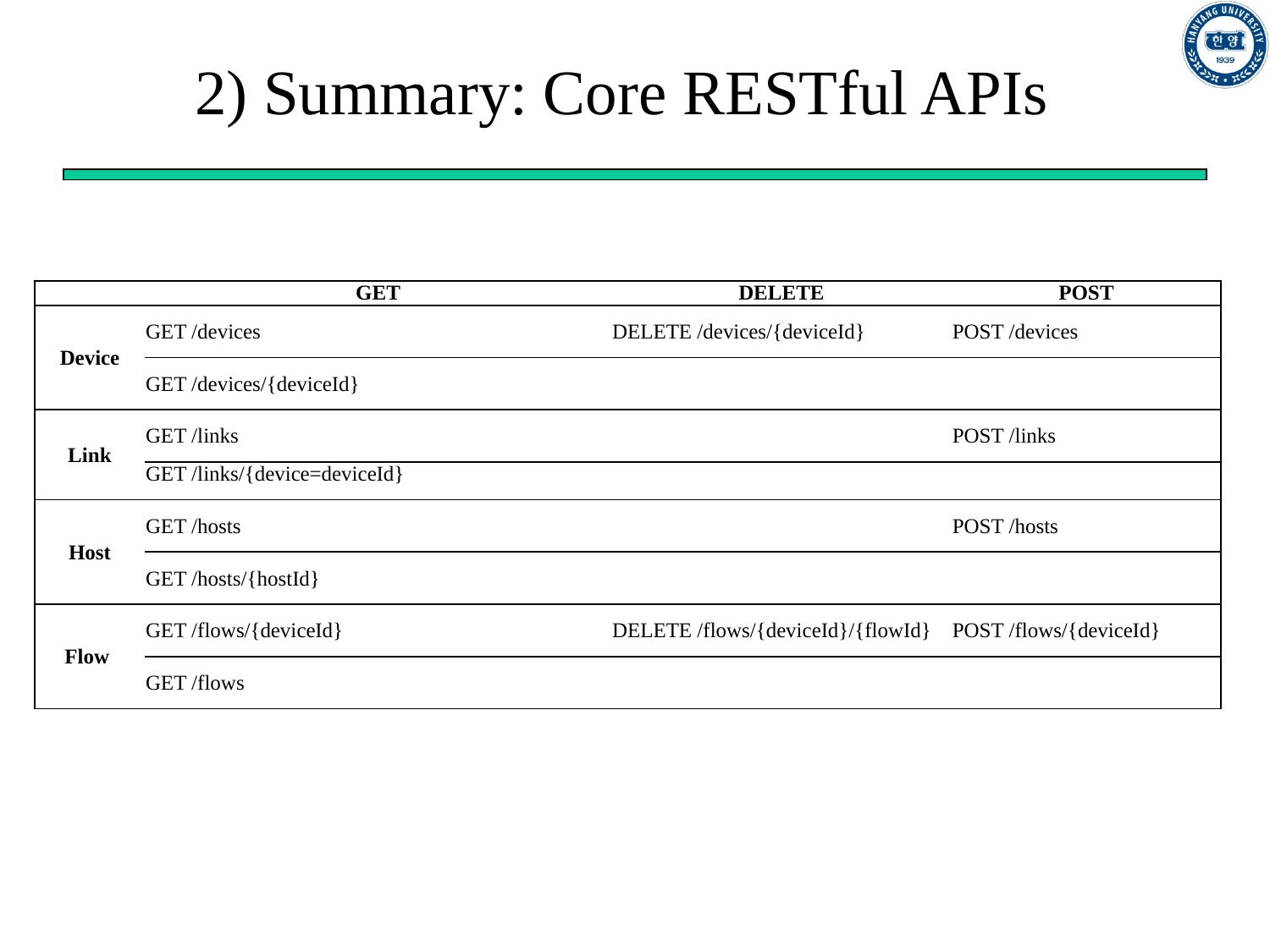

# 2) Summary: Core RESTful APIs
|  | GET | DELETE | POST |
| --- | --- | --- | --- |
| Device | GET /devices | DELETE /devices/{deviceId} | POST /devices |
|  | GET /devices/{deviceId} |  |  |
| Link | GET /links |  | POST /links |
|  | GET /links/{device=deviceId} |  |  |
| Host | GET /hosts |  | POST /hosts |
|  | GET /hosts/{hostId} |  |  |
| Flow | GET /flows/{deviceId} | DELETE /flows/{deviceId}/{flowId} | POST /flows/{deviceId} |
|  | GET /flows |  |  |